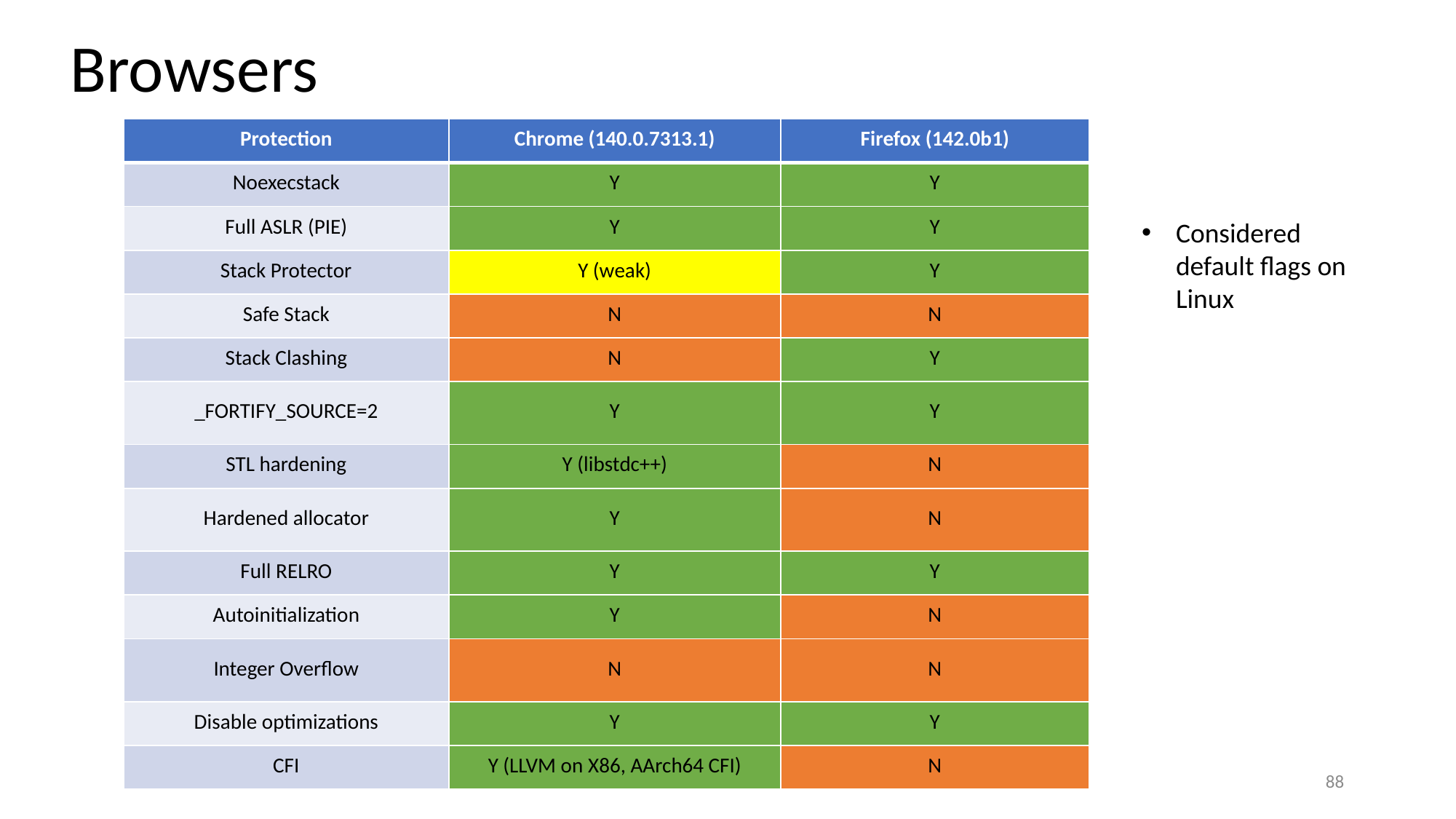

# Browsers
| Protection | Chrome (140.0.7313.1) | Firefox (142.0b1) |
| --- | --- | --- |
| Noexecstack | Y | Y |
| Full ASLR (PIE) | Y | Y |
| Stack Protector | Y (weak) | Y |
| Safe Stack | N | N |
| Stack Clashing | N | Y |
| \_FORTIFY\_SOURCE=2 | Y | Y |
| STL hardening | Y (libstdc++) | N |
| Hardened allocator | Y | N |
| Full RELRO | Y | Y |
| Autoinitialization | Y | N |
| Integer Overflow | N | N |
| Disable optimizations | Y | Y |
| CFI | Y (LLVM on X86, AArch64 CFI) | N |
Considered default flags on Linux
88